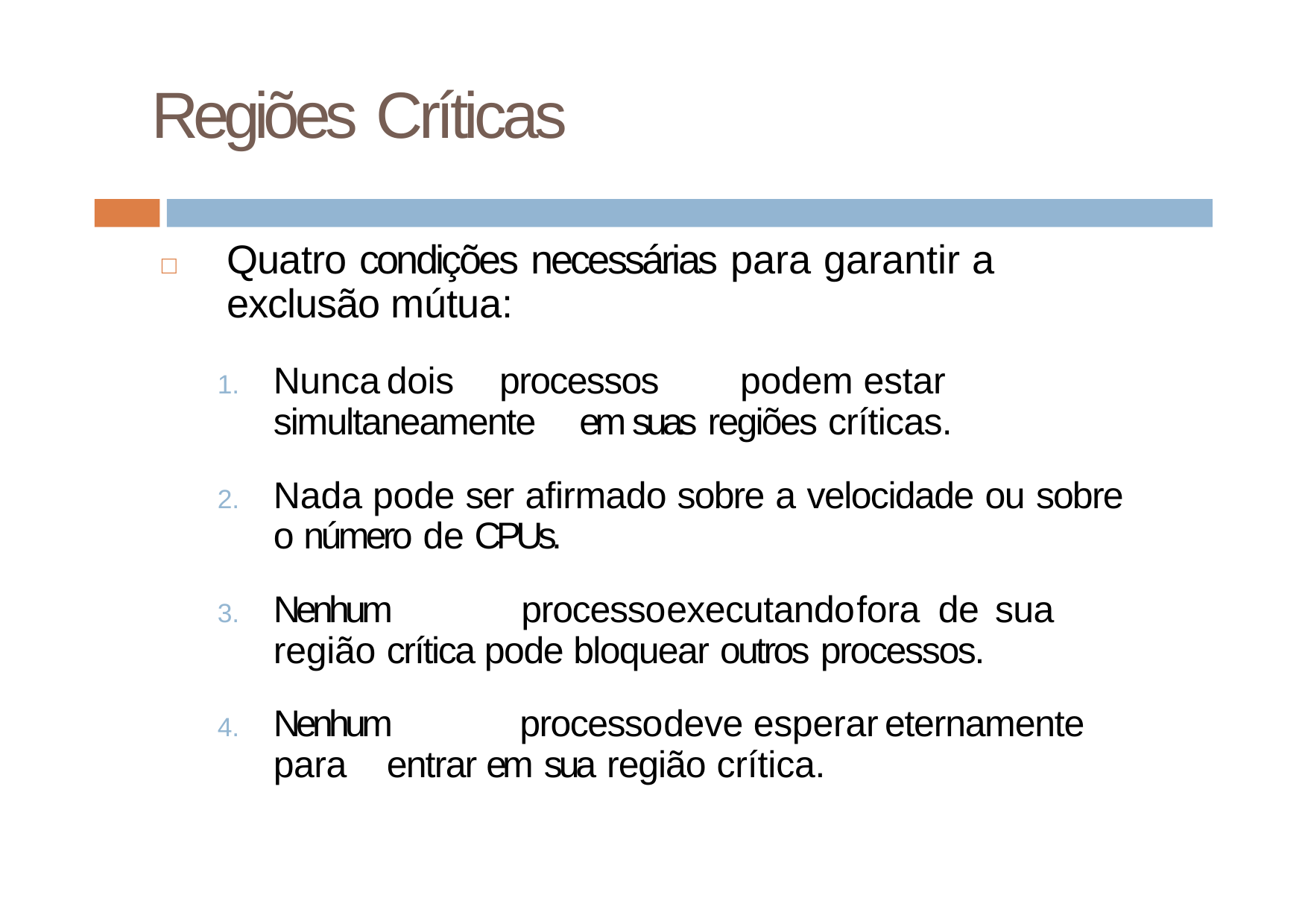

# Regiões Críticas
□	Quatro condições necessárias para garantir a exclusão mútua:
Nunca	dois	processos	podem	estar	simultaneamente	em suas regiões críticas.
Nada pode ser afirmado sobre a velocidade ou sobre o número de CPUs.
Nenhum	processo	executando	fora	de	sua	região	crítica pode bloquear outros processos.
Nenhum	processo	deve	esperar	eternamente	para	entrar em sua região crítica.